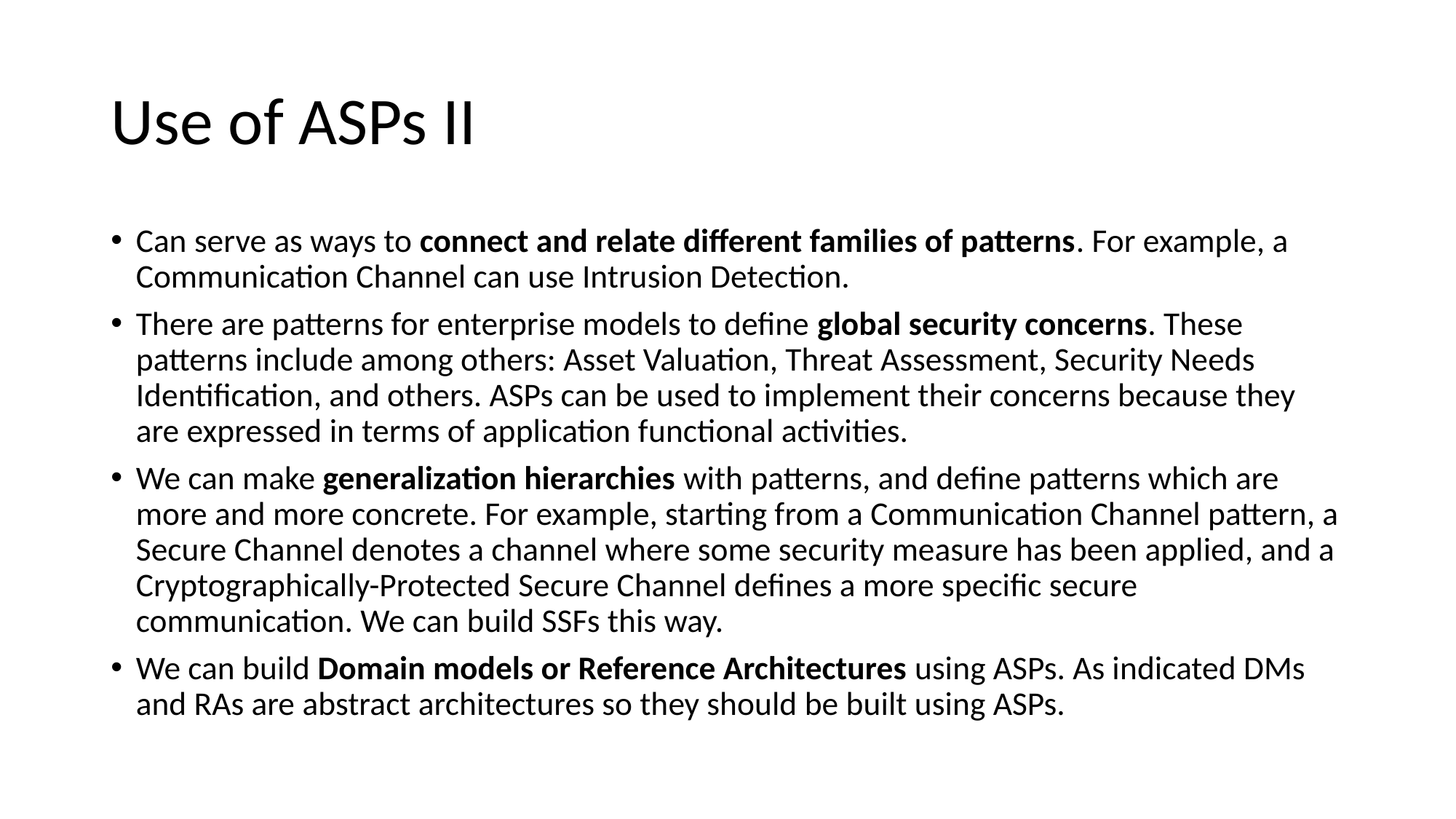

# Use of ASPs II
Can serve as ways to connect and relate different families of patterns. For example, a Communication Channel can use Intrusion Detection.
There are patterns for enterprise models to define global security concerns. These patterns include among others: Asset Valuation, Threat Assessment, Security Needs Identification, and others. ASPs can be used to implement their concerns because they are expressed in terms of application functional activities.
We can make generalization hierarchies with patterns, and define patterns which are more and more concrete. For example, starting from a Communication Channel pattern, a Secure Channel denotes a channel where some security measure has been applied, and a Cryptographically-Protected Secure Channel defines a more specific secure communication. We can build SSFs this way.
We can build Domain models or Reference Architectures using ASPs. As indicated DMs and RAs are abstract architectures so they should be built using ASPs.